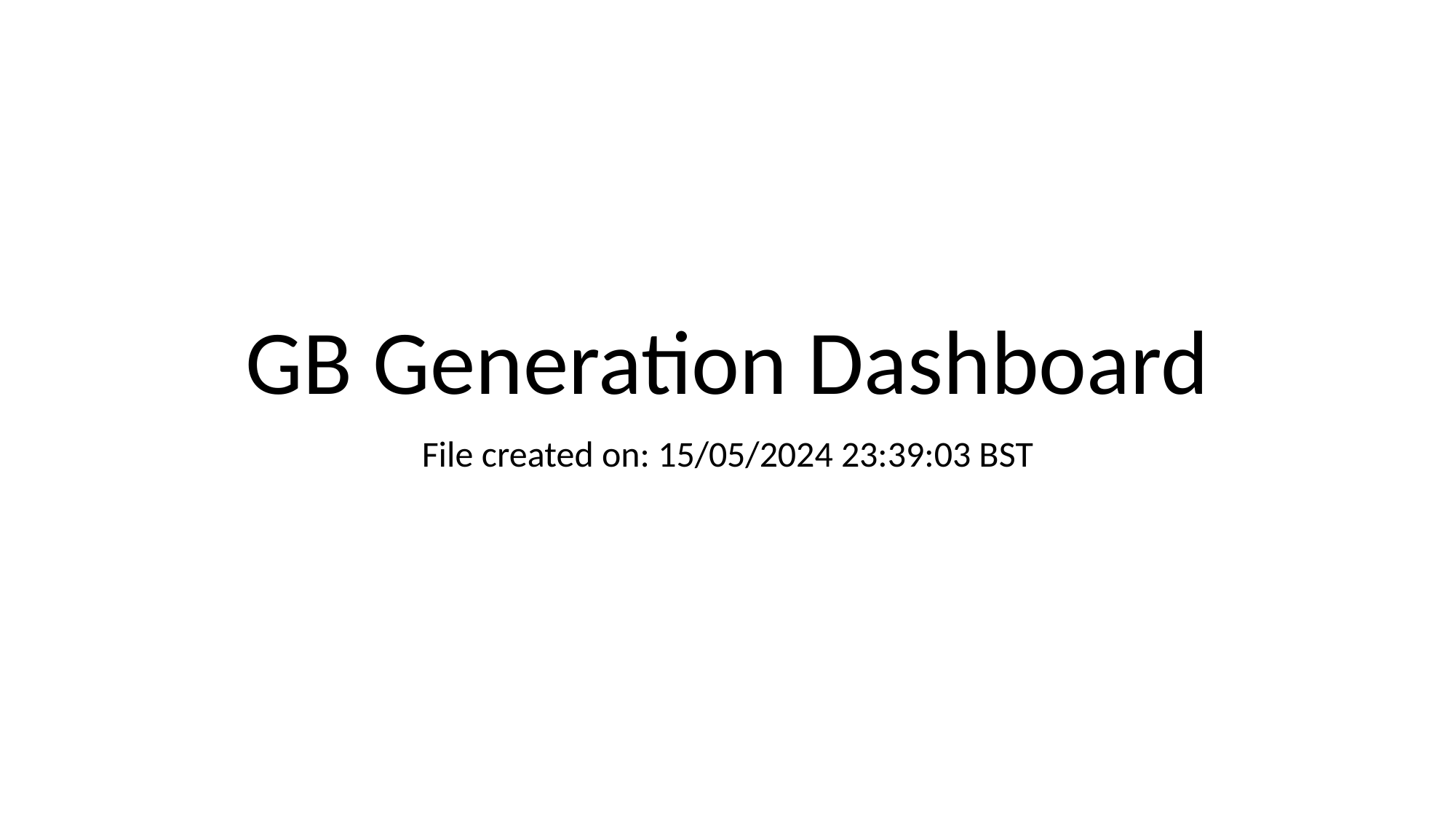

# GB Generation Dashboard
File created on: 15/05/2024 23:39:03 BST